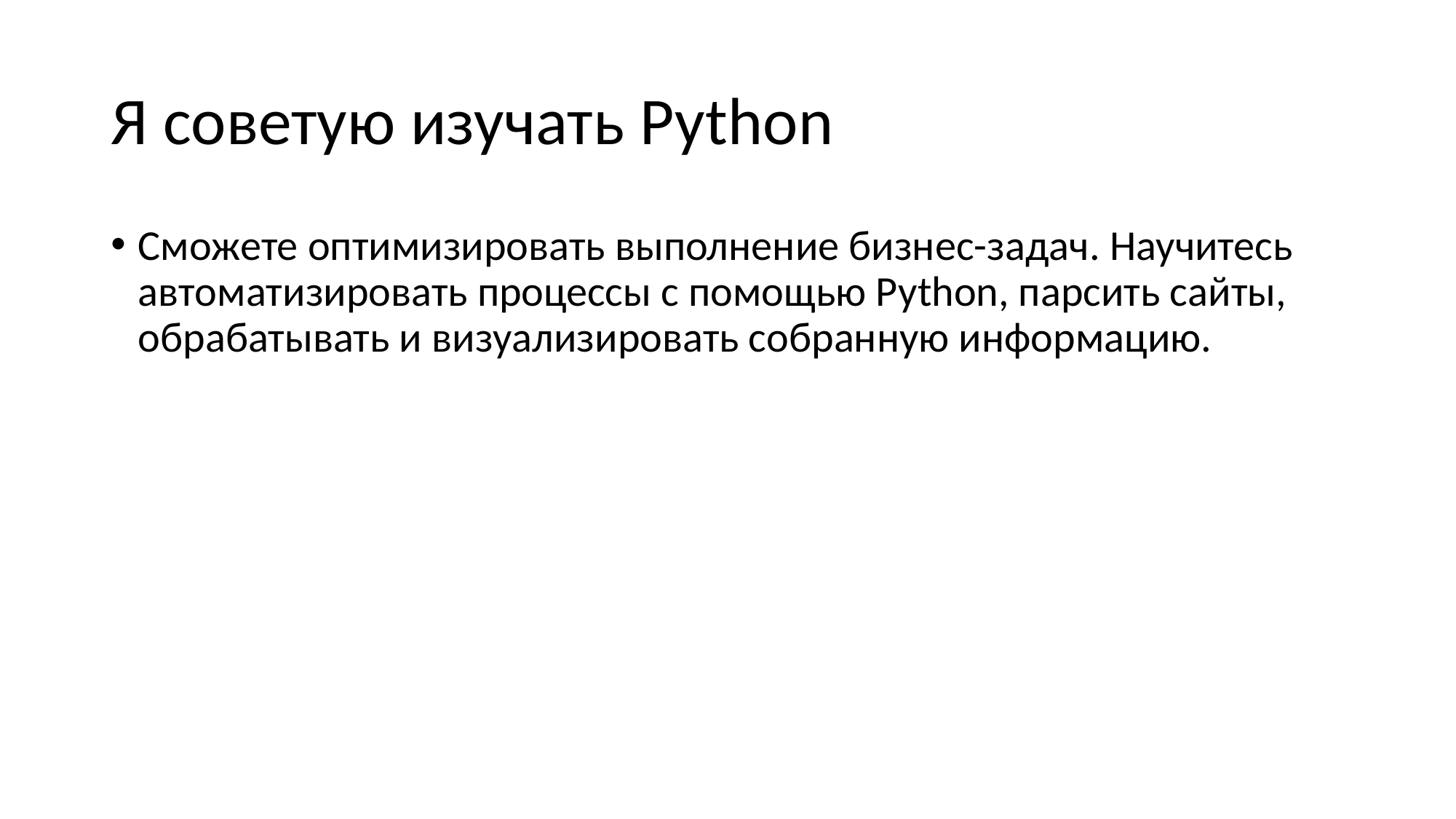

# Я советую изучать Python
Сможете оптимизировать выполнение бизнес-задач. Научитесь автоматизировать процессы с помощью Python, парсить сайты, обрабатывать и визуализировать собранную информацию.